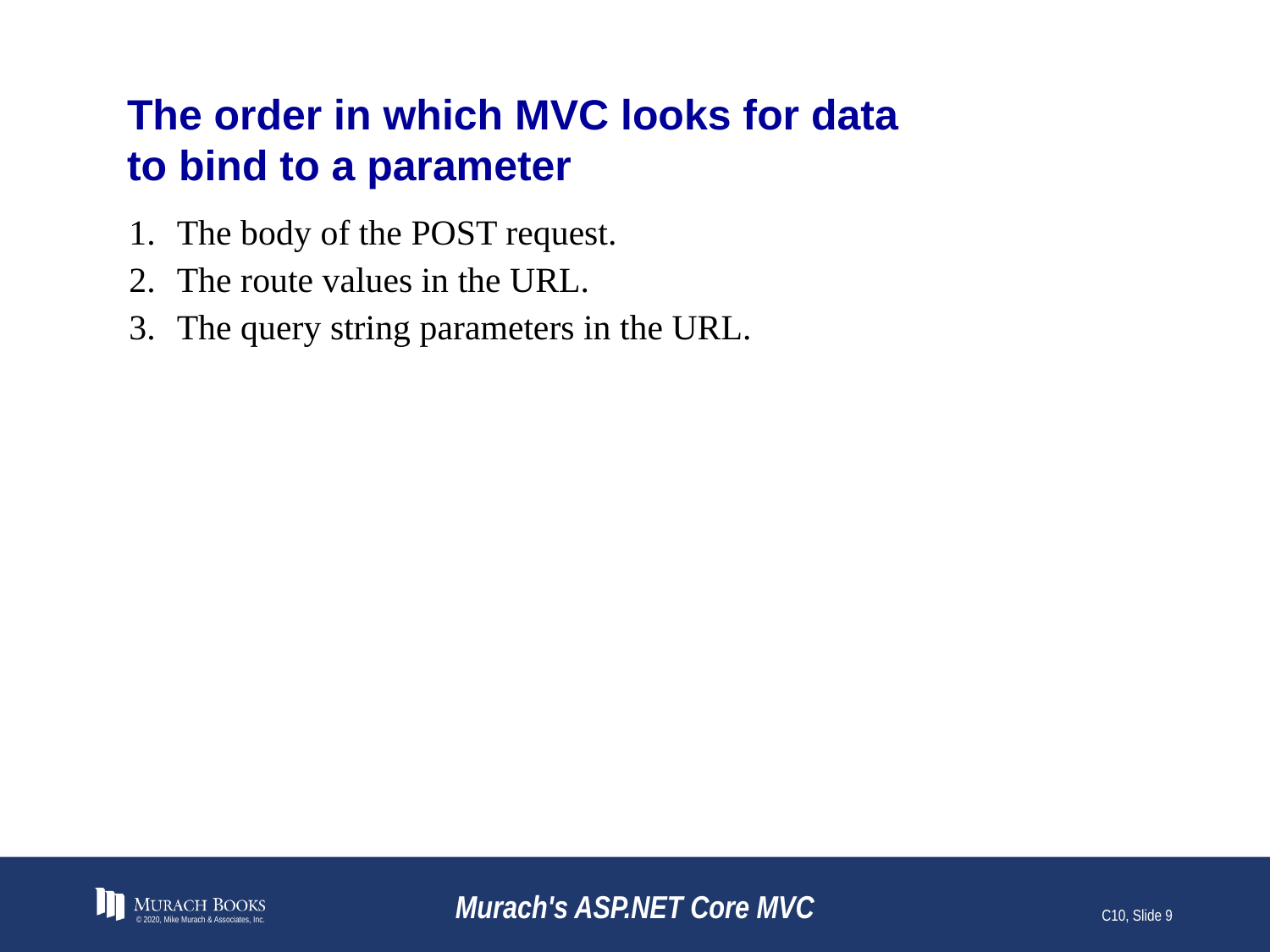

# The order in which MVC looks for data to bind to a parameter
The body of the POST request.
The route values in the URL.
The query string parameters in the URL.

© 2020, Mike Murach & Associates, Inc.
Murach's ASP.NET Core MVC

C10, Slide 9